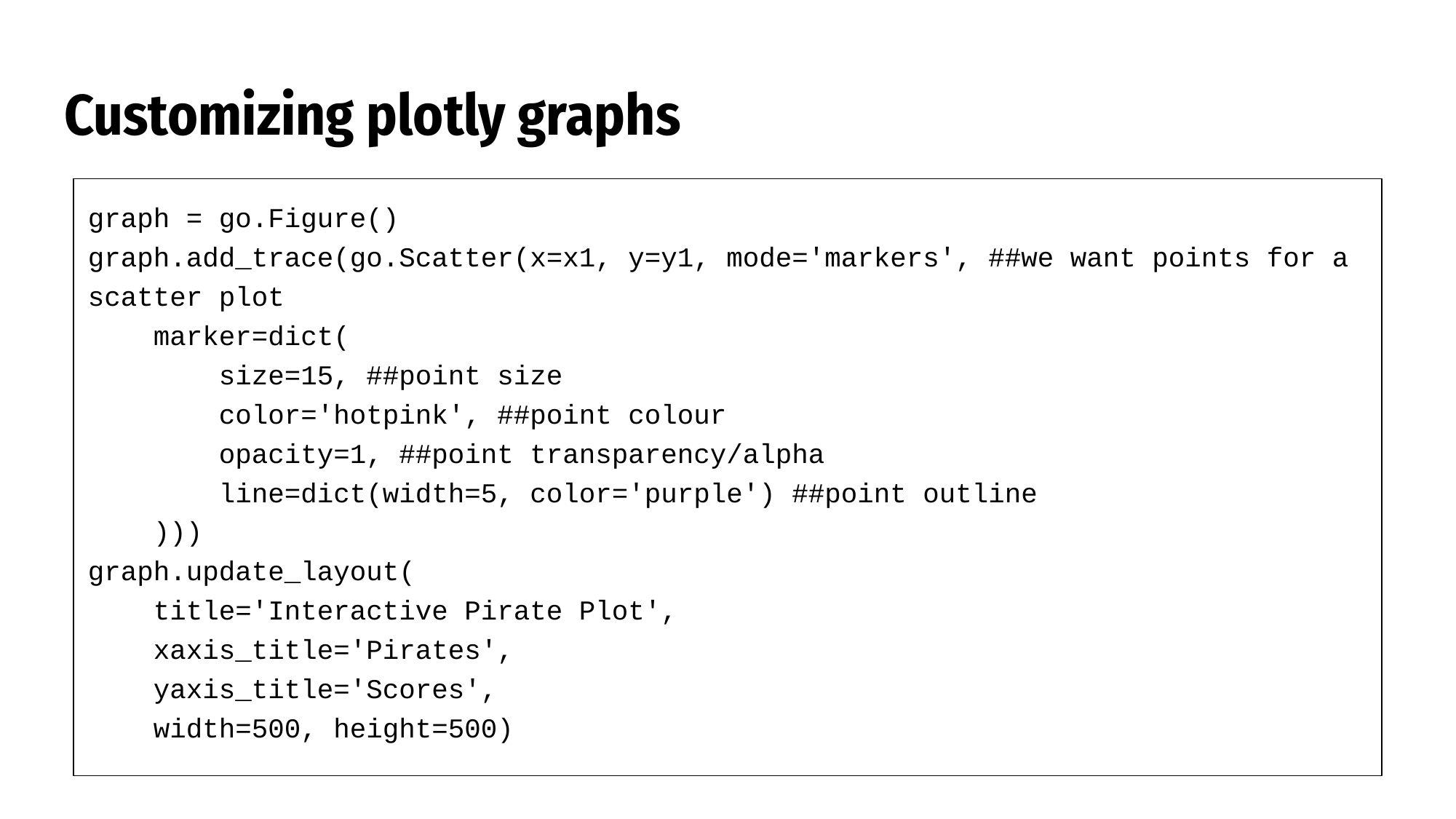

# Customizing plotly graphs
graph = go.Figure()
graph.add_trace(go.Scatter(x=x1, y=y1, mode='markers', ##we want points for a scatter plot
    marker=dict(
        size=15, ##point size
        color='hotpink', ##point colour
        opacity=1, ##point transparency/alpha
        line=dict(width=5, color='purple') ##point outline
    )))
graph.update_layout(
    title='Interactive Pirate Plot',
    xaxis_title='Pirates',
    yaxis_title='Scores',
    width=500, height=500)